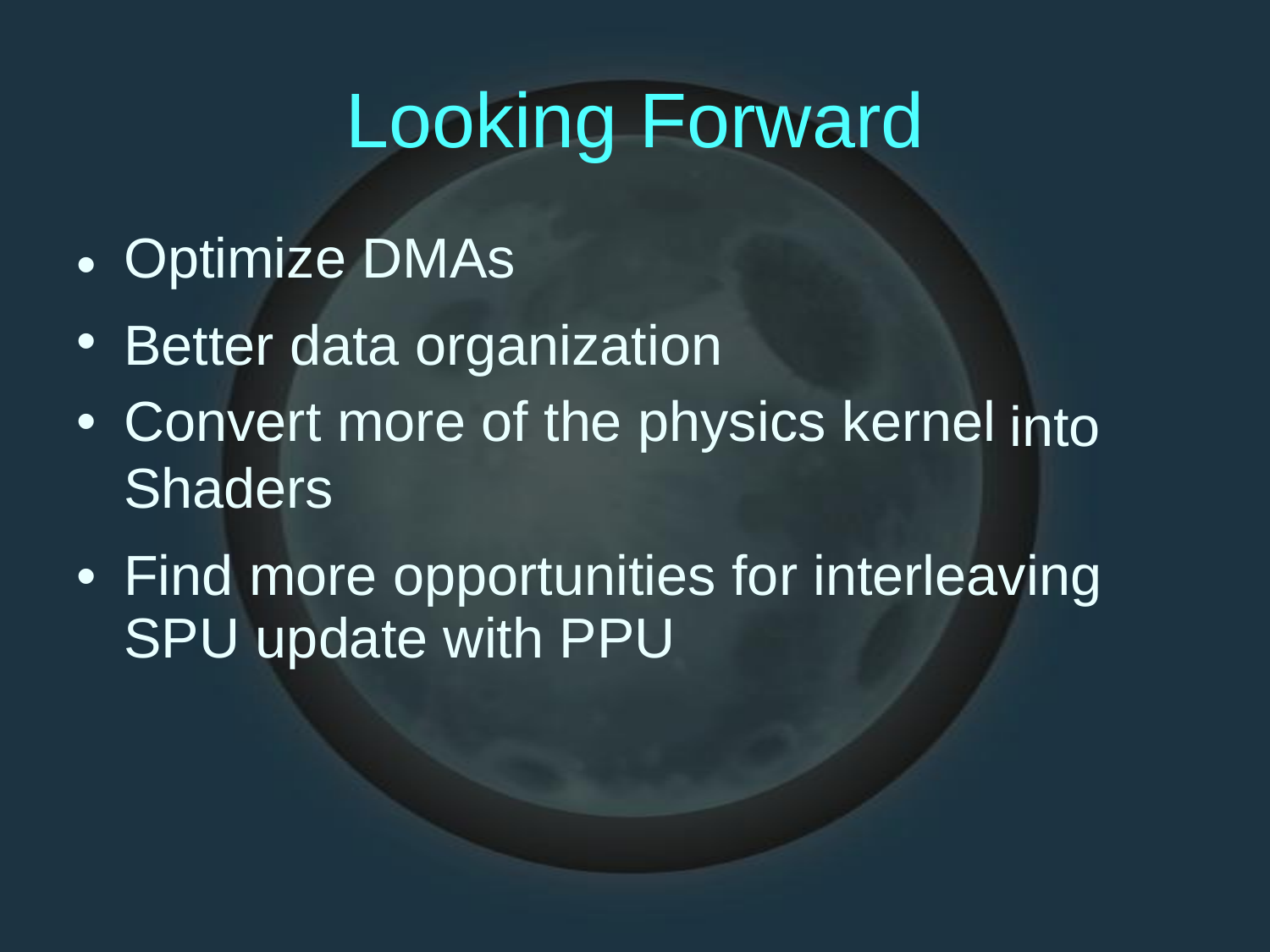

Looking
Optimize DMAs
Forward
•
•
•
Better data organization
Convert more of the physics kernel
Shaders
into
•
Find more opportunities for interleaving
SPU update with PPU